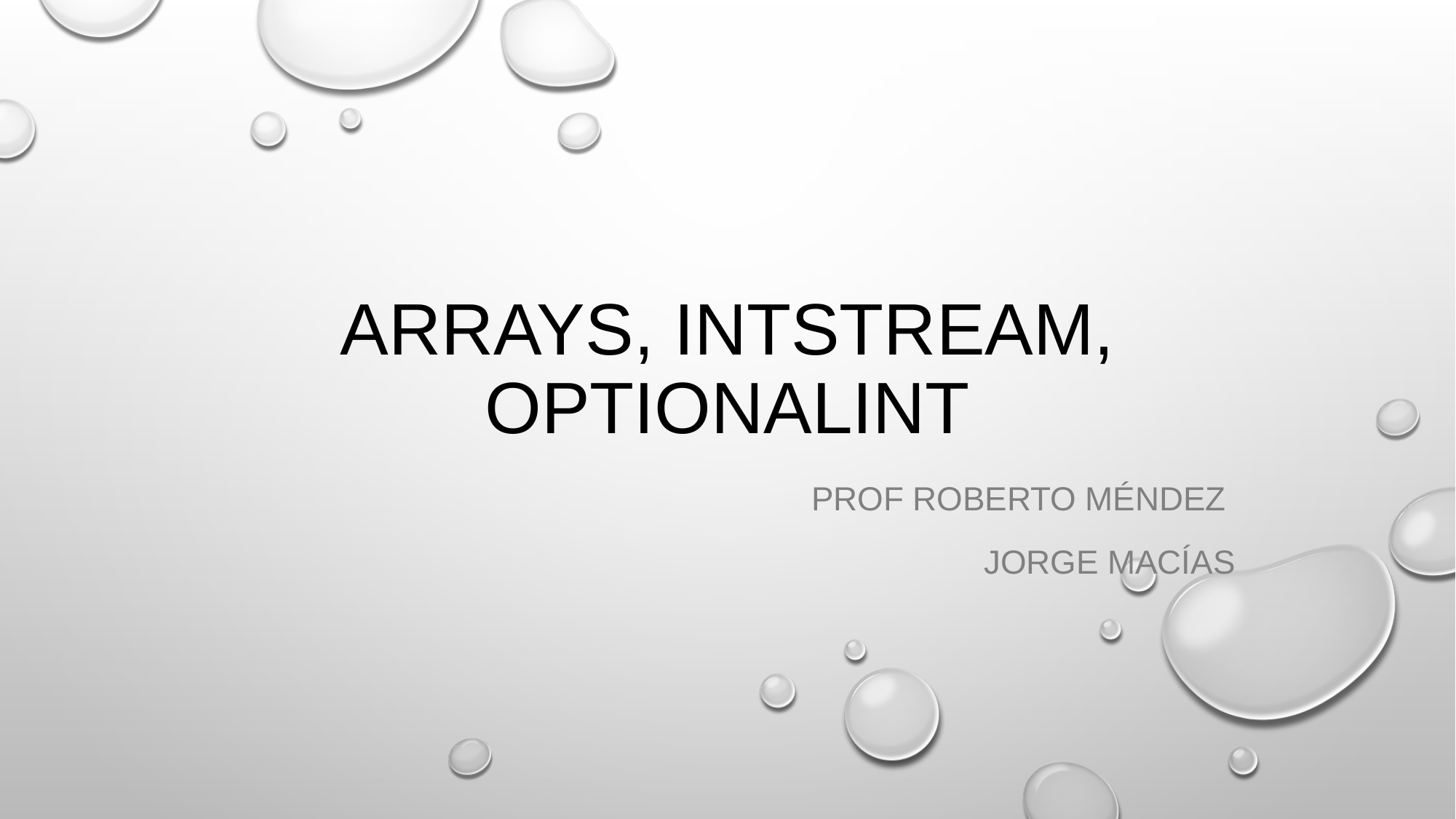

# Arrays, IntStream, OptionalInt
Prof Roberto Méndez
Jorge MACÍAS